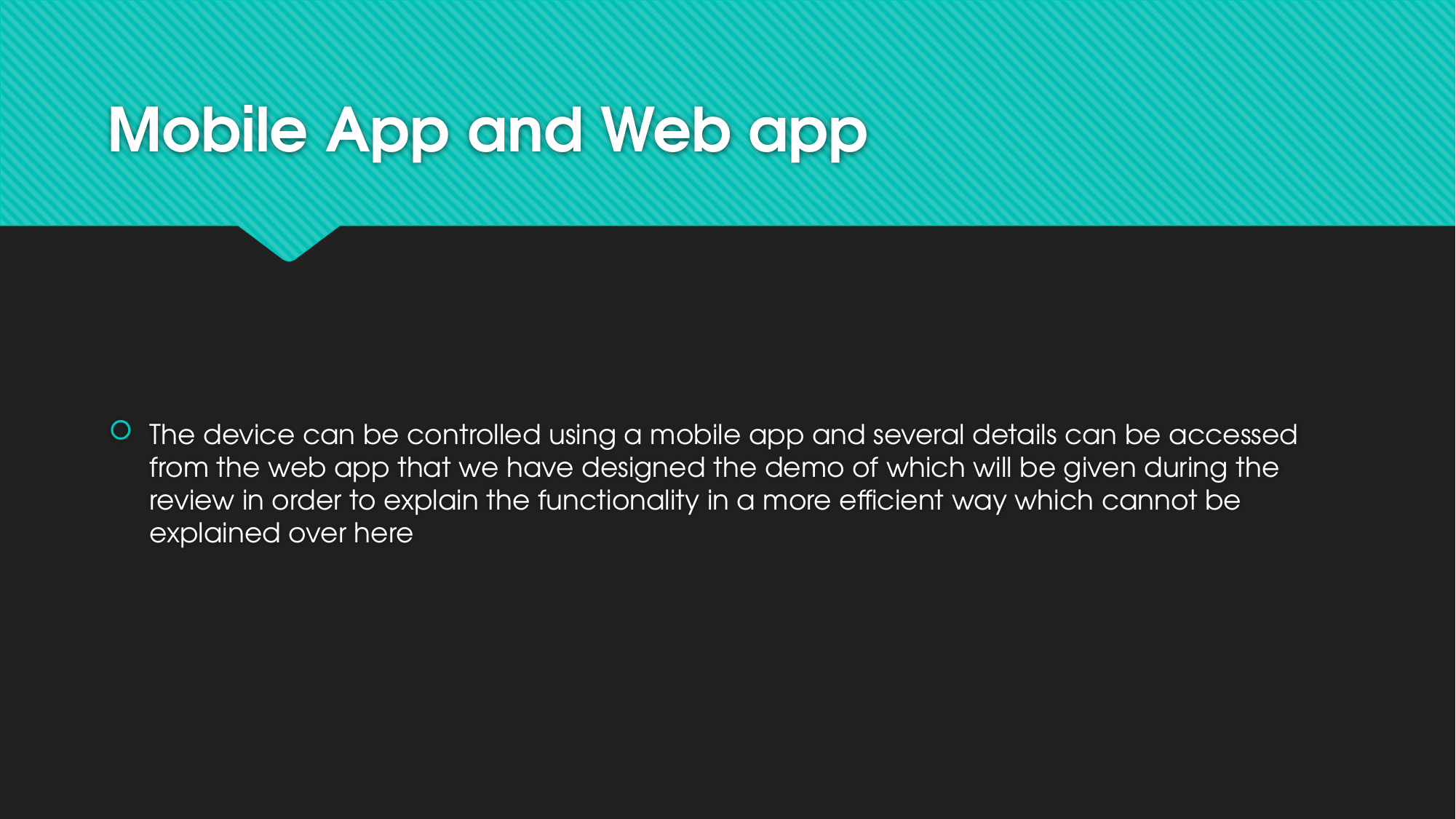

# Mobile App and Web app
The device can be controlled using a mobile app and several details can be accessed from the web app that we have designed the demo of which will be given during the review in order to explain the functionality in a more efficient way which cannot be explained over here